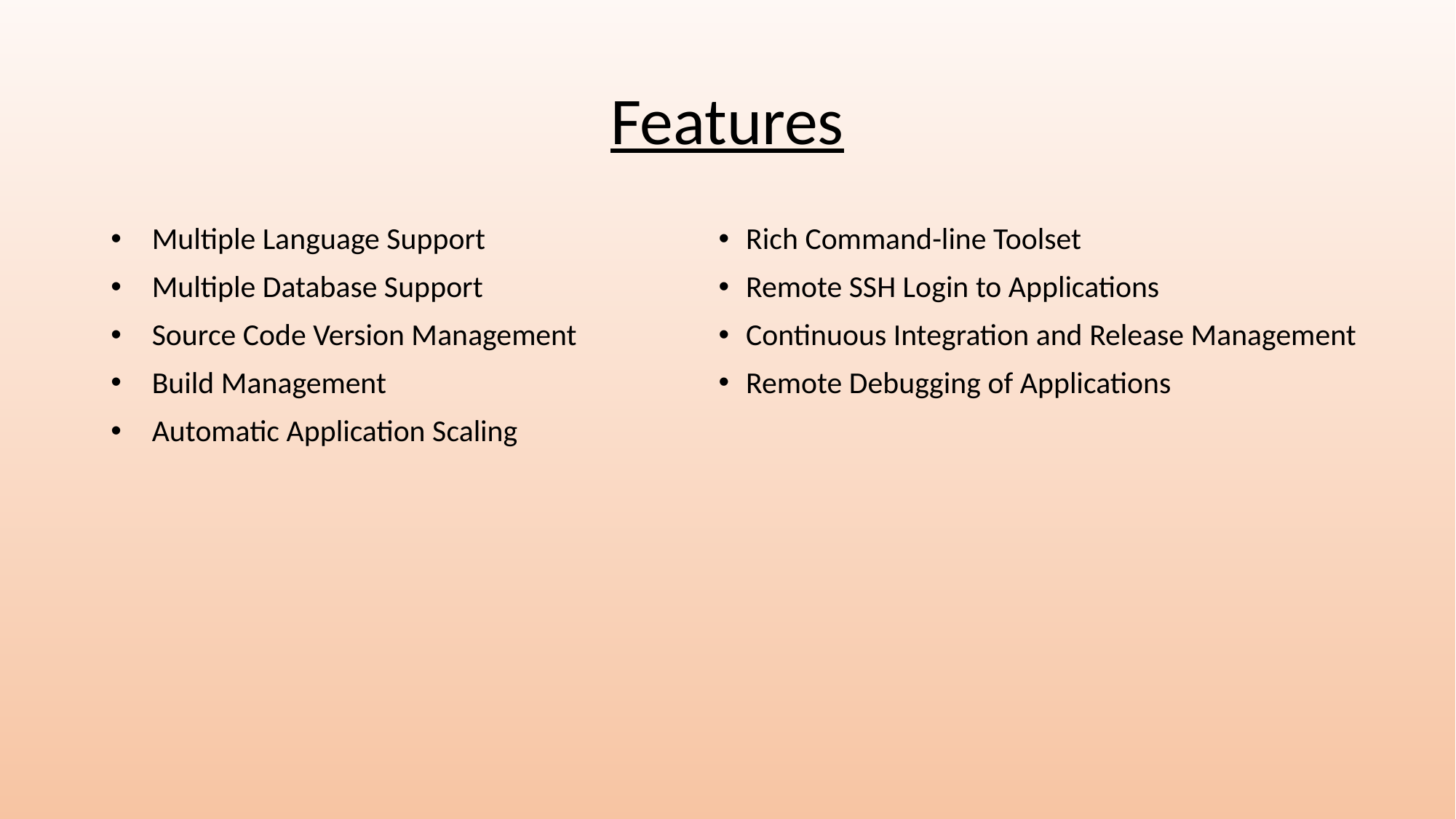

# Features
Multiple Language Support
Multiple Database Support
Source Code Version Management
Build Management
Automatic Application Scaling
Rich Command-line Toolset
Remote SSH Login to Applications
Continuous Integration and Release Management
Remote Debugging of Applications